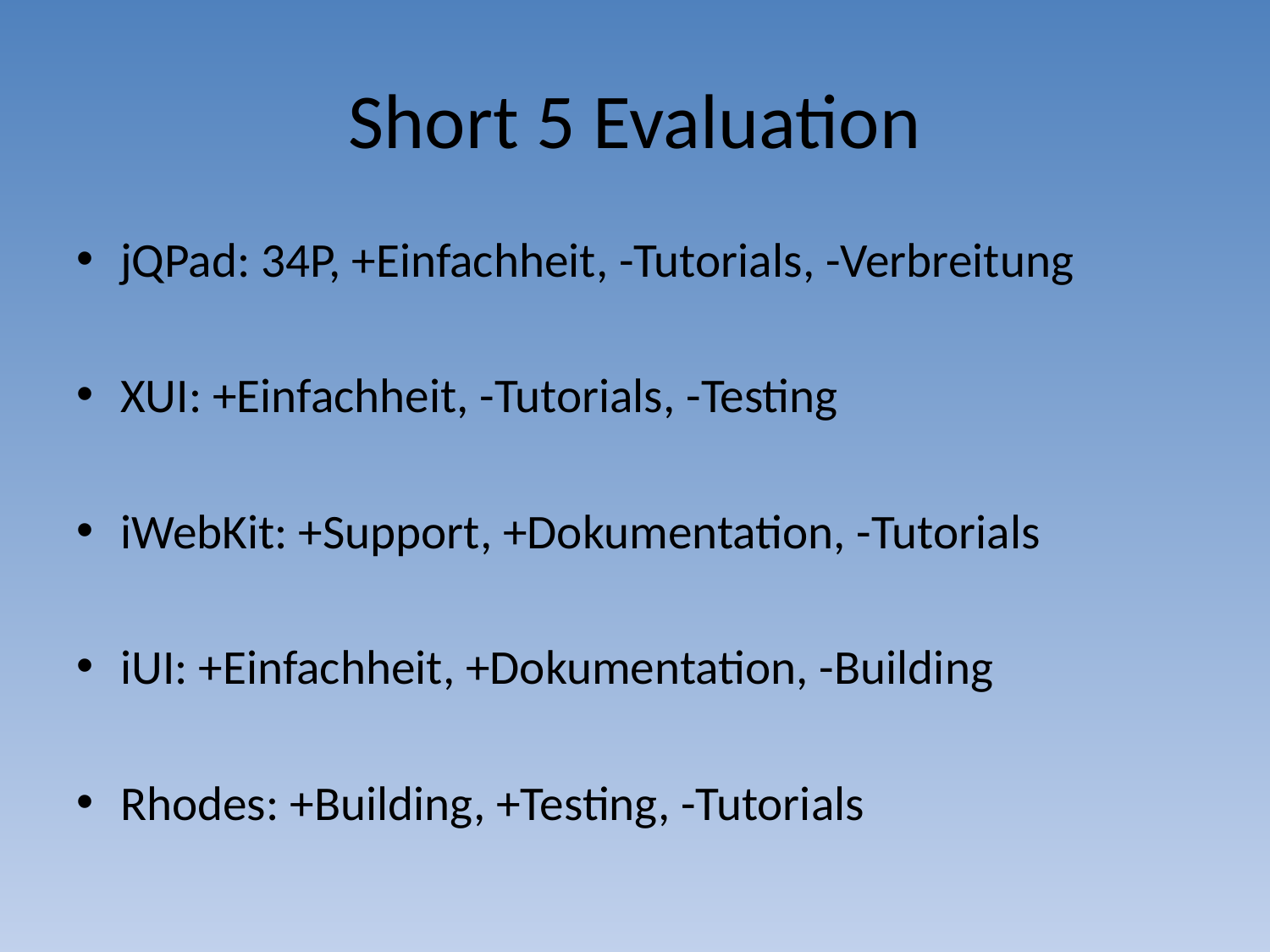

# Short 5 Evaluation
jQPad: 34P, +Einfachheit, -Tutorials, -Verbreitung

XUI: +Einfachheit, -Tutorials, -Testing

iWebKit: +Support, +Dokumentation, -Tutorials

iUI: +Einfachheit, +Dokumentation, -Building

Rhodes: +Building, +Testing, -Tutorials